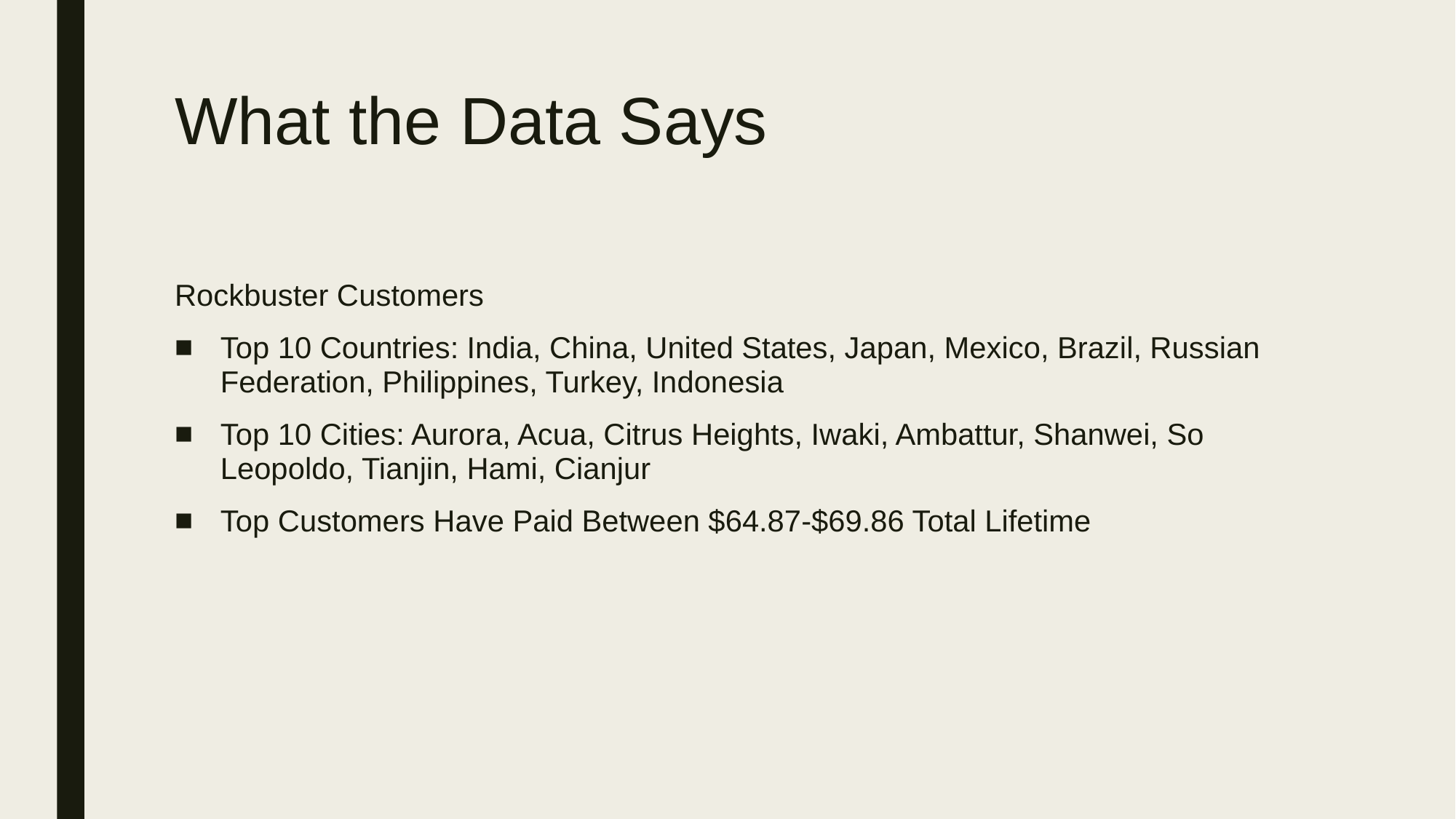

# What the Data Says
Rockbuster Customers
Top 10 Countries: India, China, United States, Japan, Mexico, Brazil, Russian Federation, Philippines, Turkey, Indonesia
Top 10 Cities: Aurora, Acua, Citrus Heights, Iwaki, Ambattur, Shanwei, So Leopoldo, Tianjin, Hami, Cianjur
Top Customers Have Paid Between $64.87-$69.86 Total Lifetime